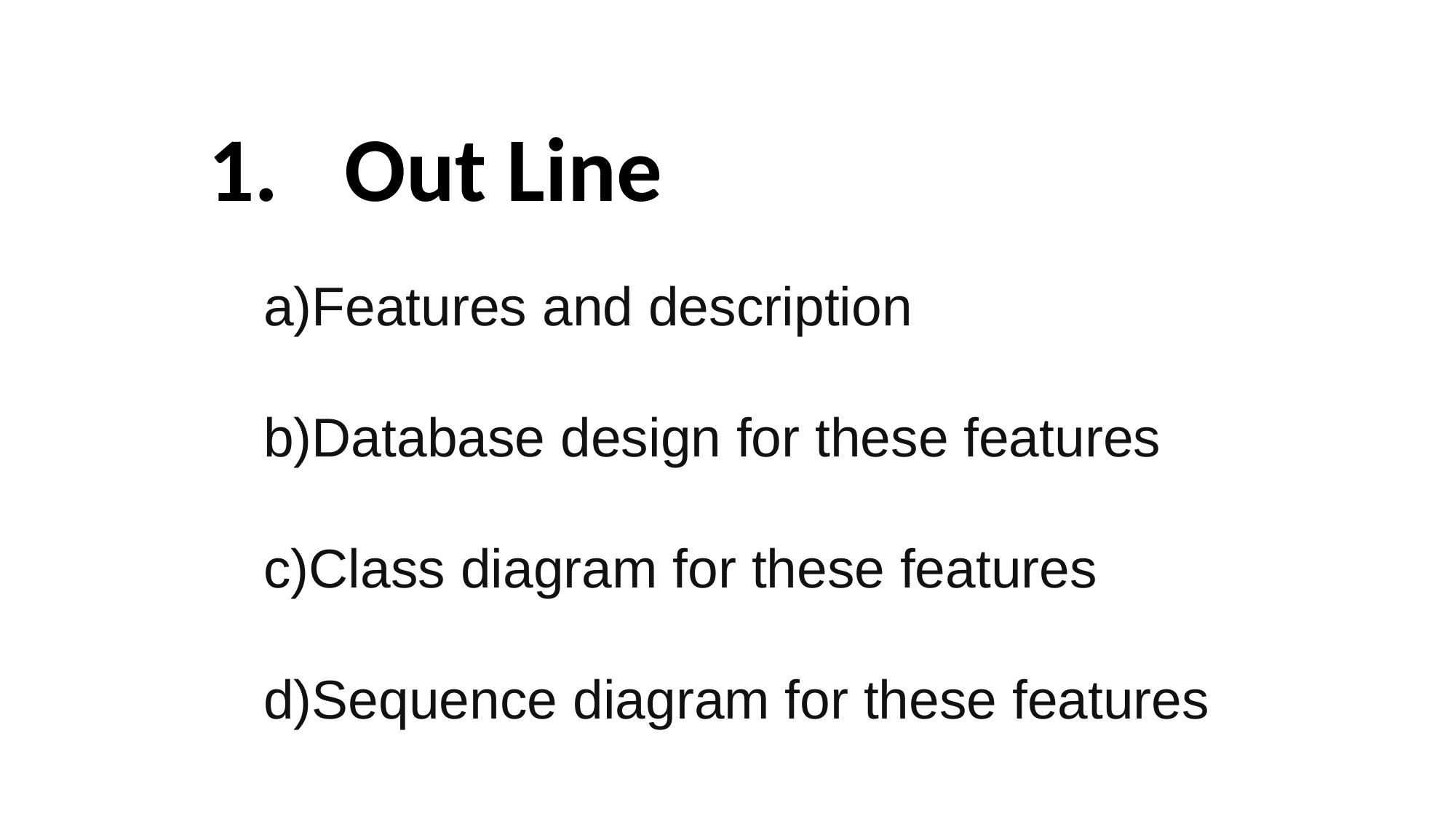

Out Line
Features and description

Database design for these features

Class diagram for these features

Sequence diagram for these features